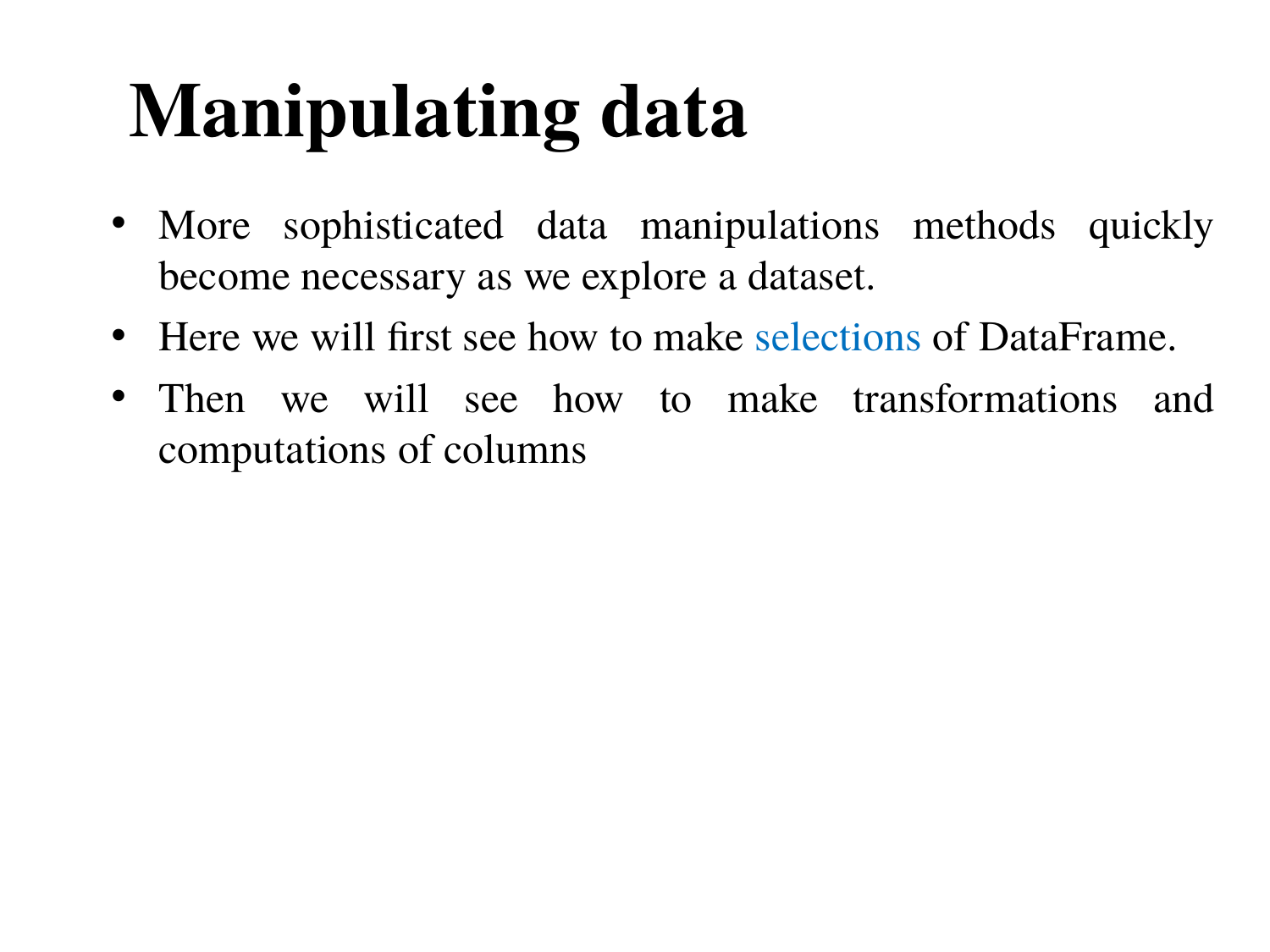

Manipulating data
More sophisticated data manipulations methods quickly become necessary as we explore a dataset.
Here we will first see how to make selections of DataFrame.
Then we will see how to make transformations and computations of columns